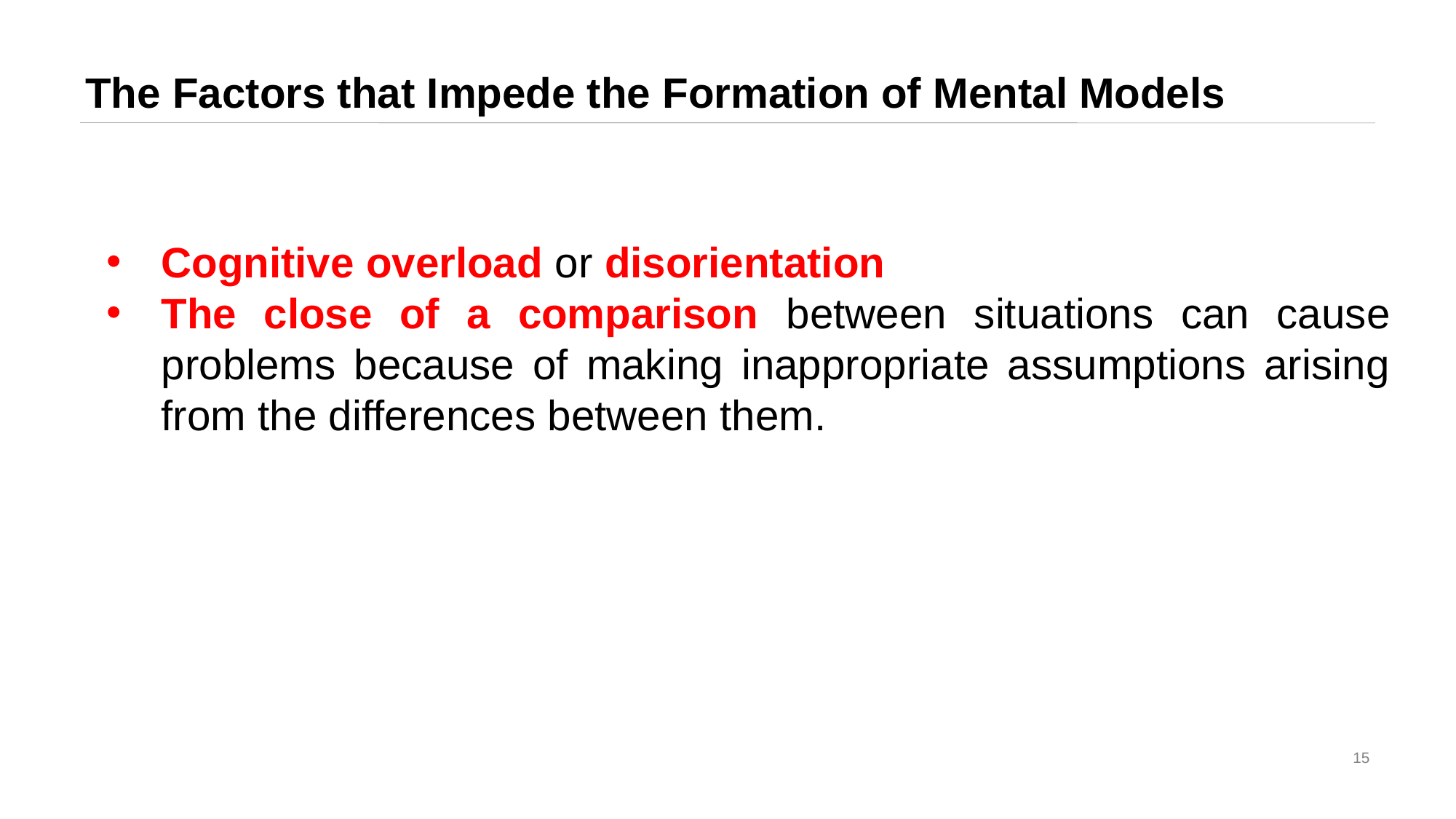

# The Factors that Impede the Formation of Mental Models
Cognitive overload or disorientation
The close of a comparison between situations can cause problems because of making inappropriate assumptions arising from the differences between them.

15